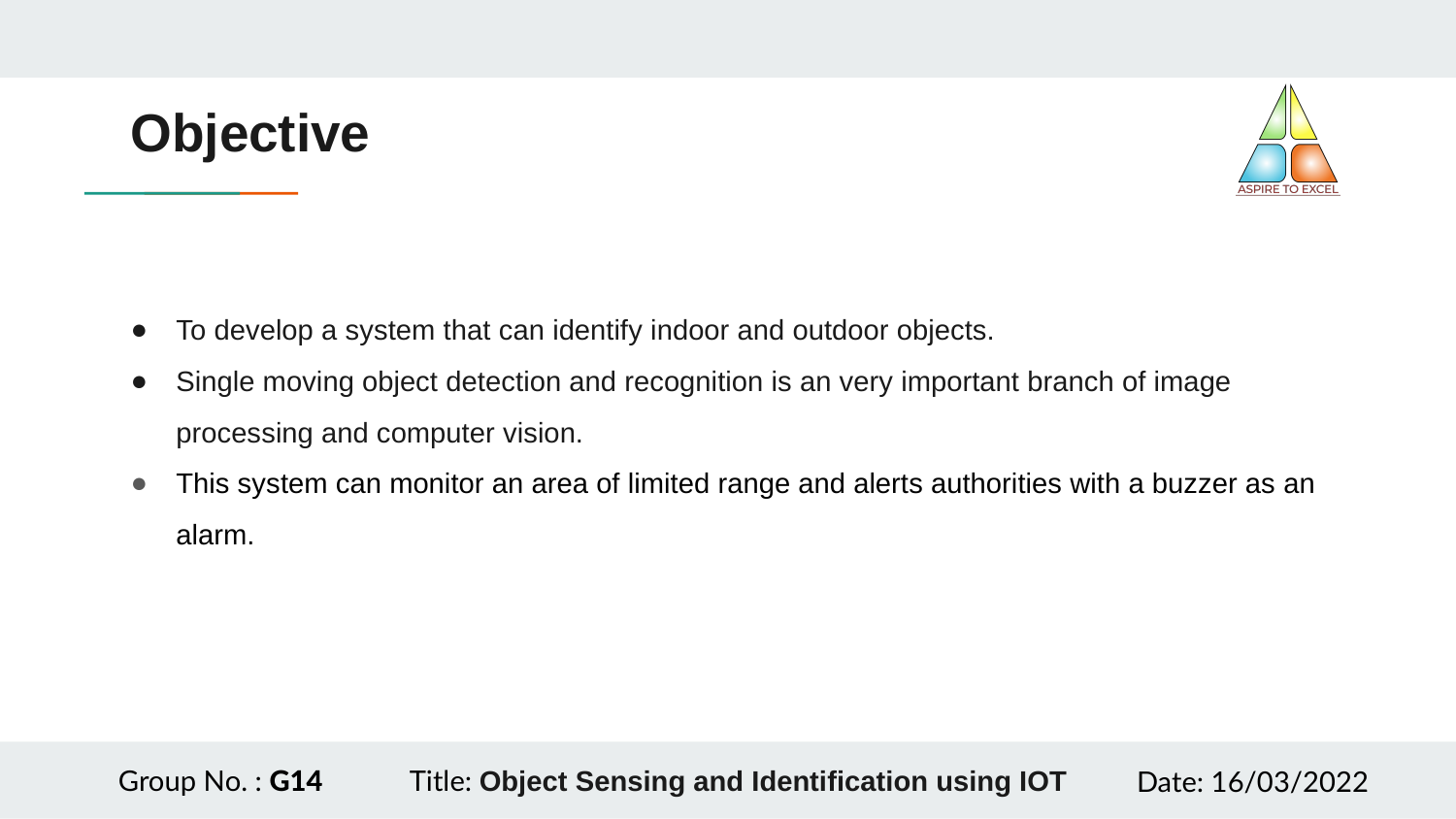

# Objective
To develop a system that can identify indoor and outdoor objects.
Single moving object detection and recognition is an very important branch of image processing and computer vision.
This system can monitor an area of limited range and alerts authorities with a buzzer as an alarm.